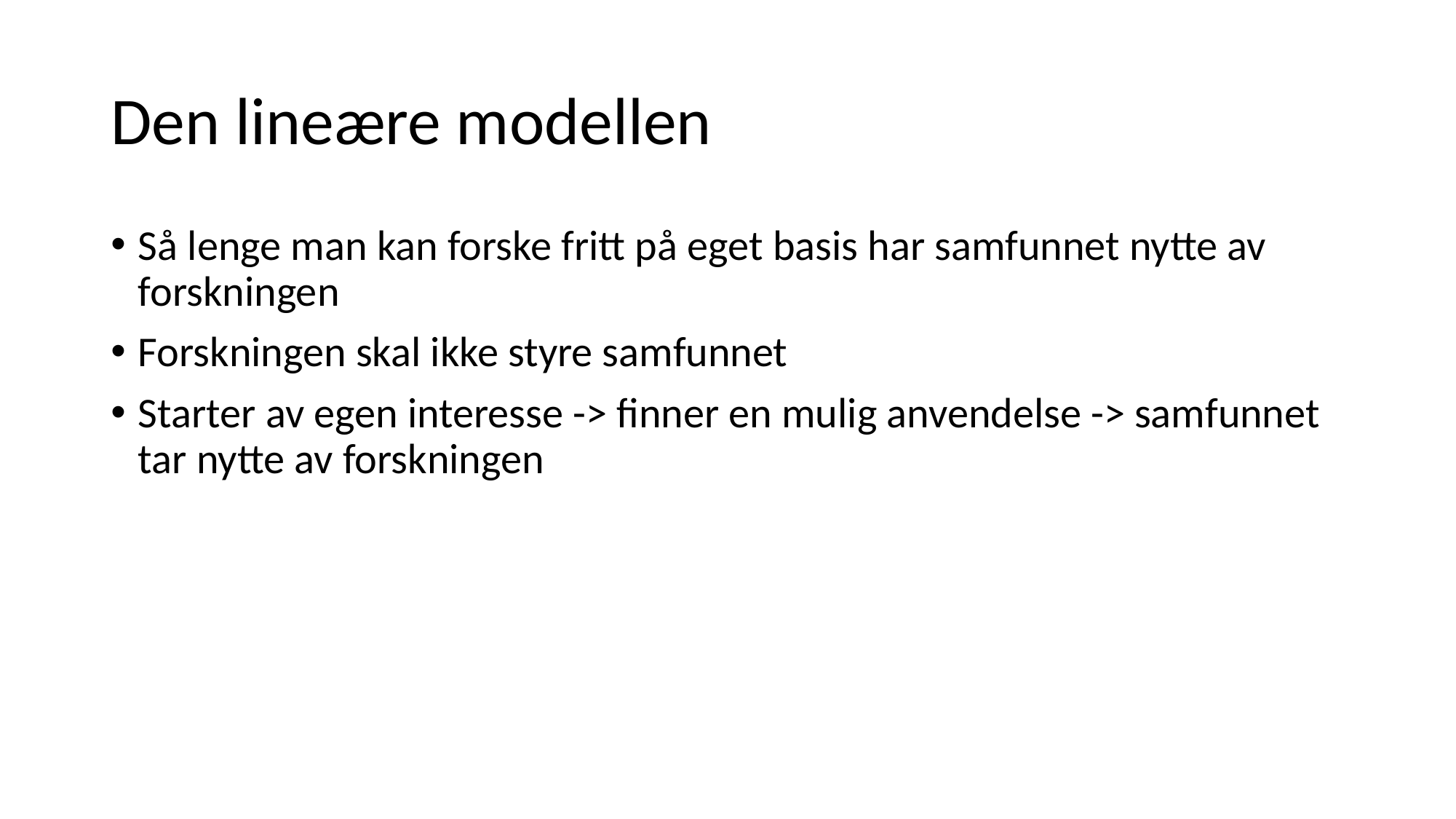

# Den lineære modellen
Så lenge man kan forske fritt på eget basis har samfunnet nytte av forskningen
Forskningen skal ikke styre samfunnet
Starter av egen interesse -> finner en mulig anvendelse -> samfunnet tar nytte av forskningen